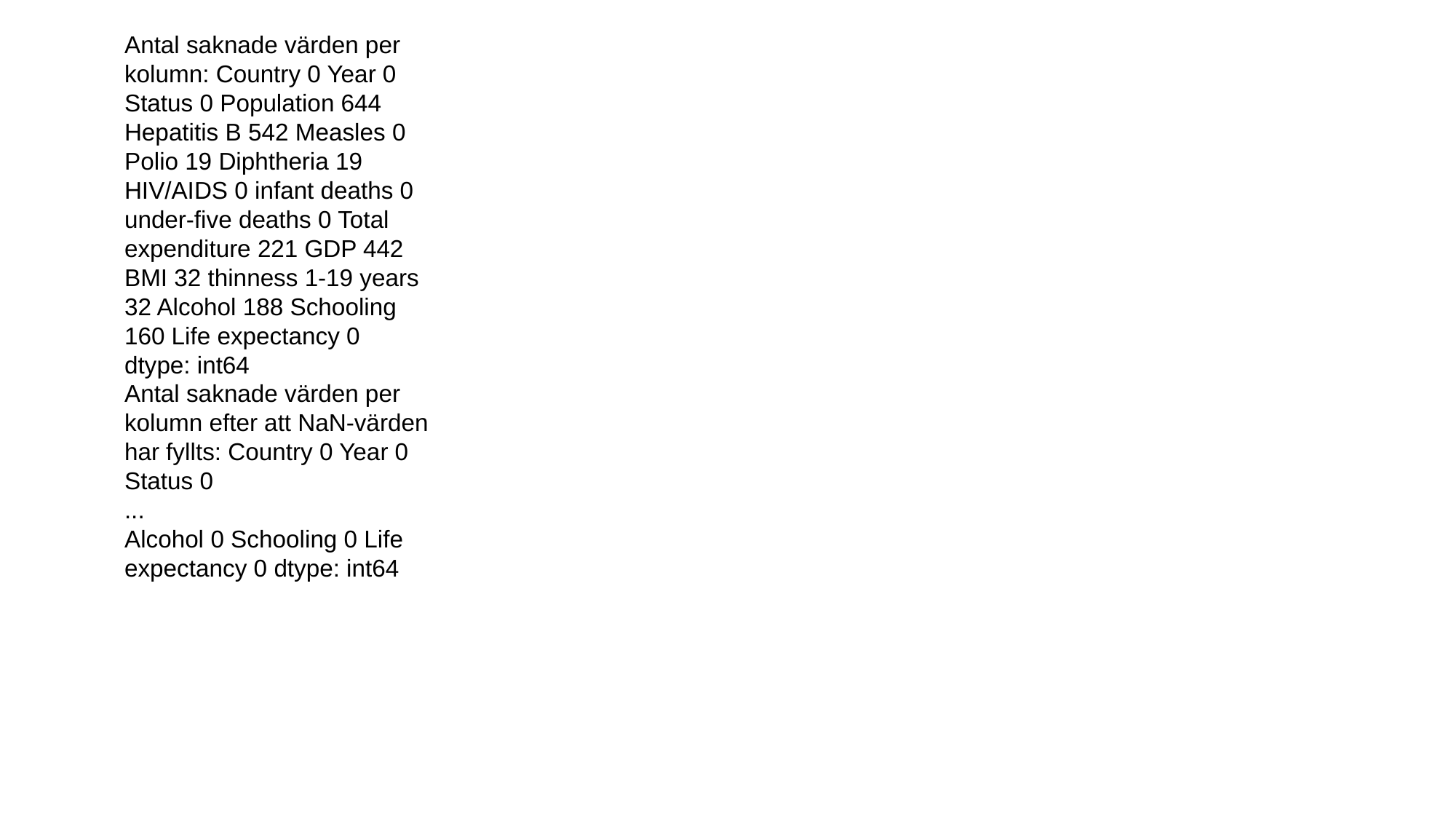

Antal saknade värden per kolumn: Country 0 Year 0 Status 0 Population 644 Hepatitis B 542 Measles 0 Polio 19 Diphtheria 19 HIV/AIDS 0 infant deaths 0 under-five deaths 0 Total expenditure 221 GDP 442 BMI 32 thinness 1-19 years 32 Alcohol 188 Schooling 160 Life expectancy 0 dtype: int64
Antal saknade värden per kolumn efter att NaN-värden har fyllts: Country 0 Year 0 Status 0
...
Alcohol 0 Schooling 0 Life expectancy 0 dtype: int64